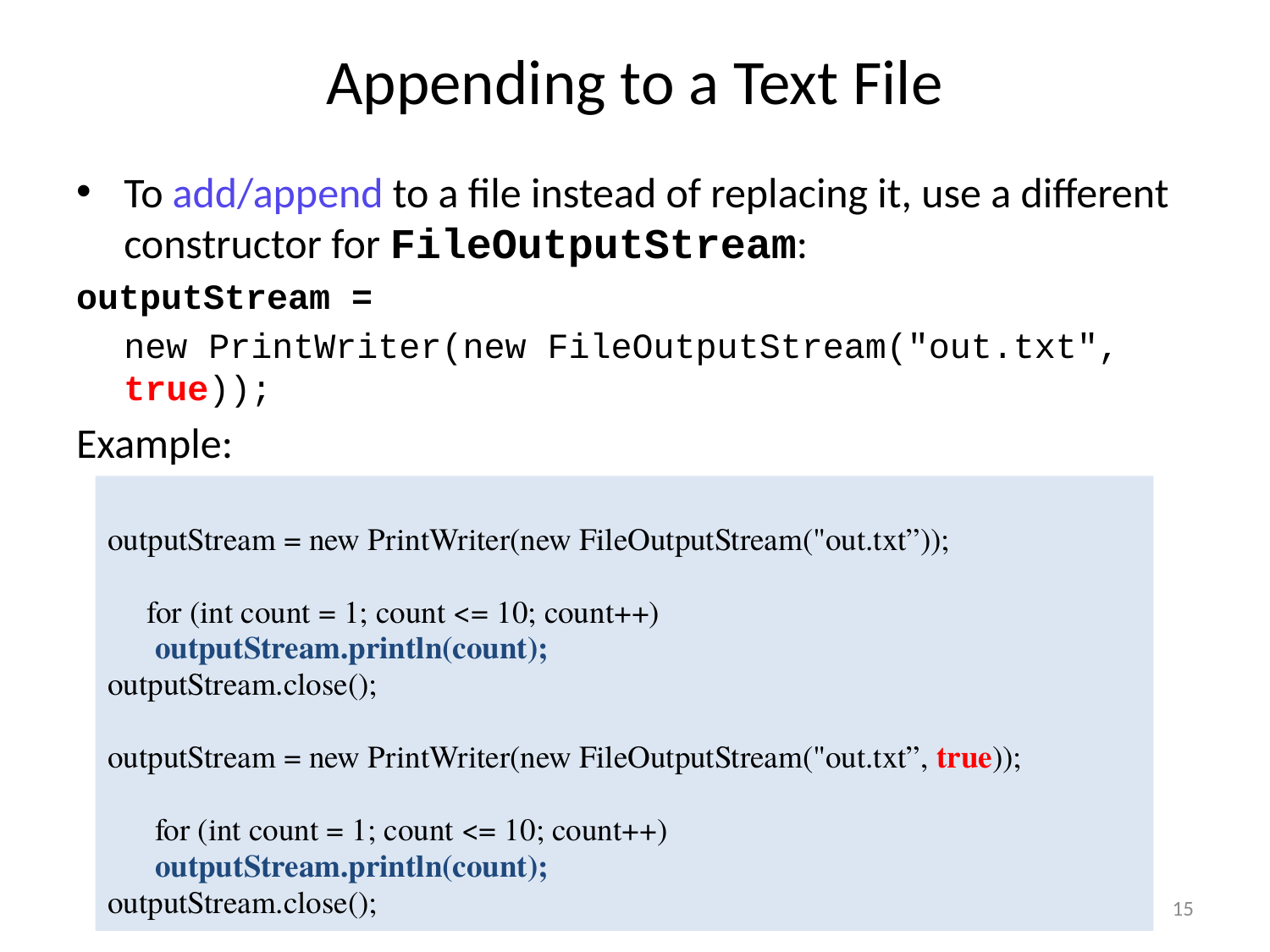

# Appending to a Text File
To add/append to a file instead of replacing it, use a different constructor for FileOutputStream:
outputStream =
	new PrintWriter(new FileOutputStream("out.txt", true));
Example:

outputStream = new PrintWriter(new FileOutputStream("out.txt”));

     for (int count = 1; count <= 10; count++)
      	outputStream.println(count);
outputStream.close();

outputStream = new PrintWriter(new FileOutputStream("out.txt”, true));

	for (int count = 1; count <= 10; count++)
      	outputStream.println(count);
outputStream.close();
15